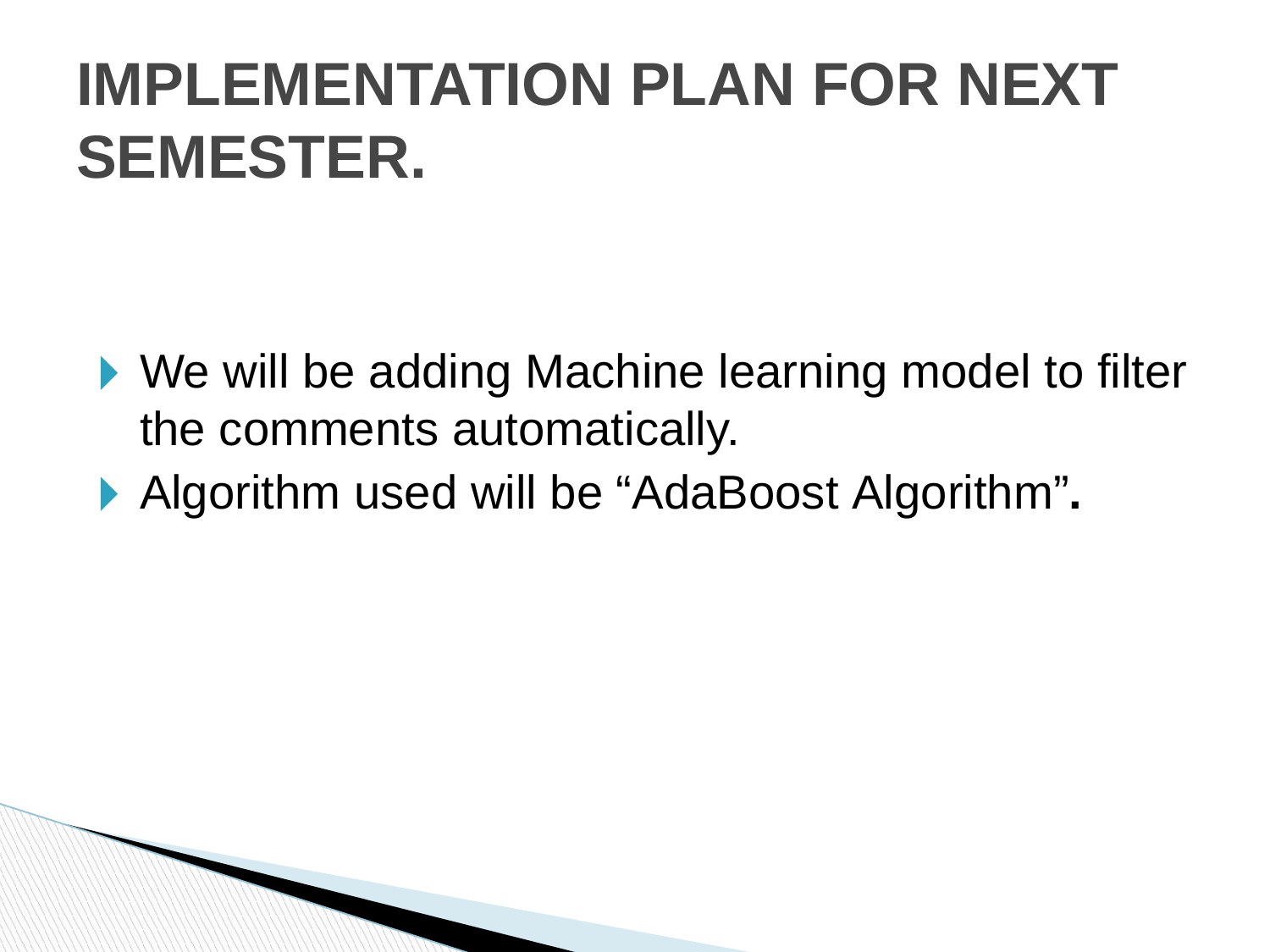

# IMPLEMENTATION PLAN FOR NEXT SEMESTER.

We will be adding Machine learning model to filter the comments automatically.
Algorithm used will be “AdaBoost Algorithm”.